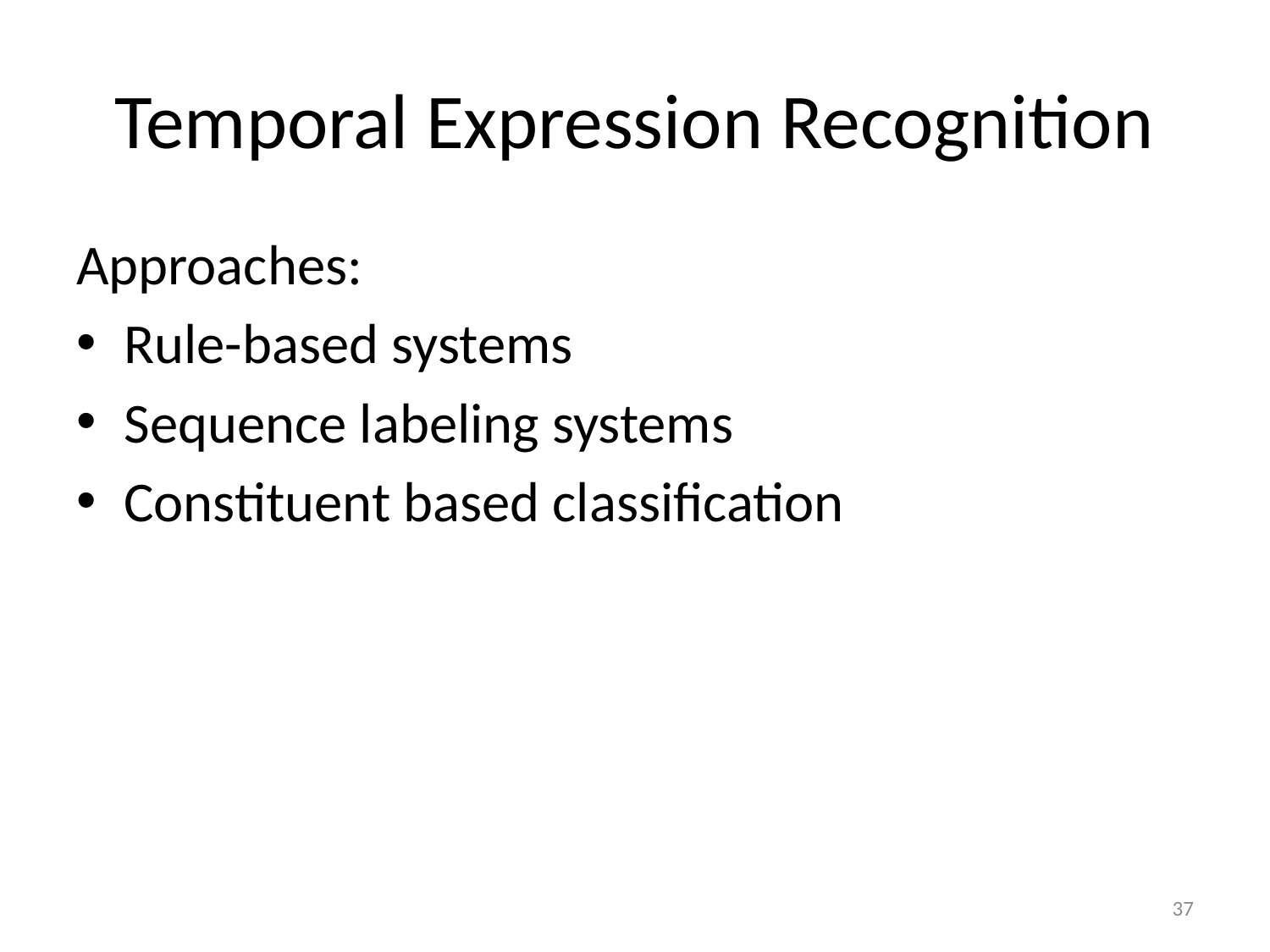

# Temporal Expression Recognition
Approaches:
Rule-based systems
Sequence labeling systems
Constituent based classification
37